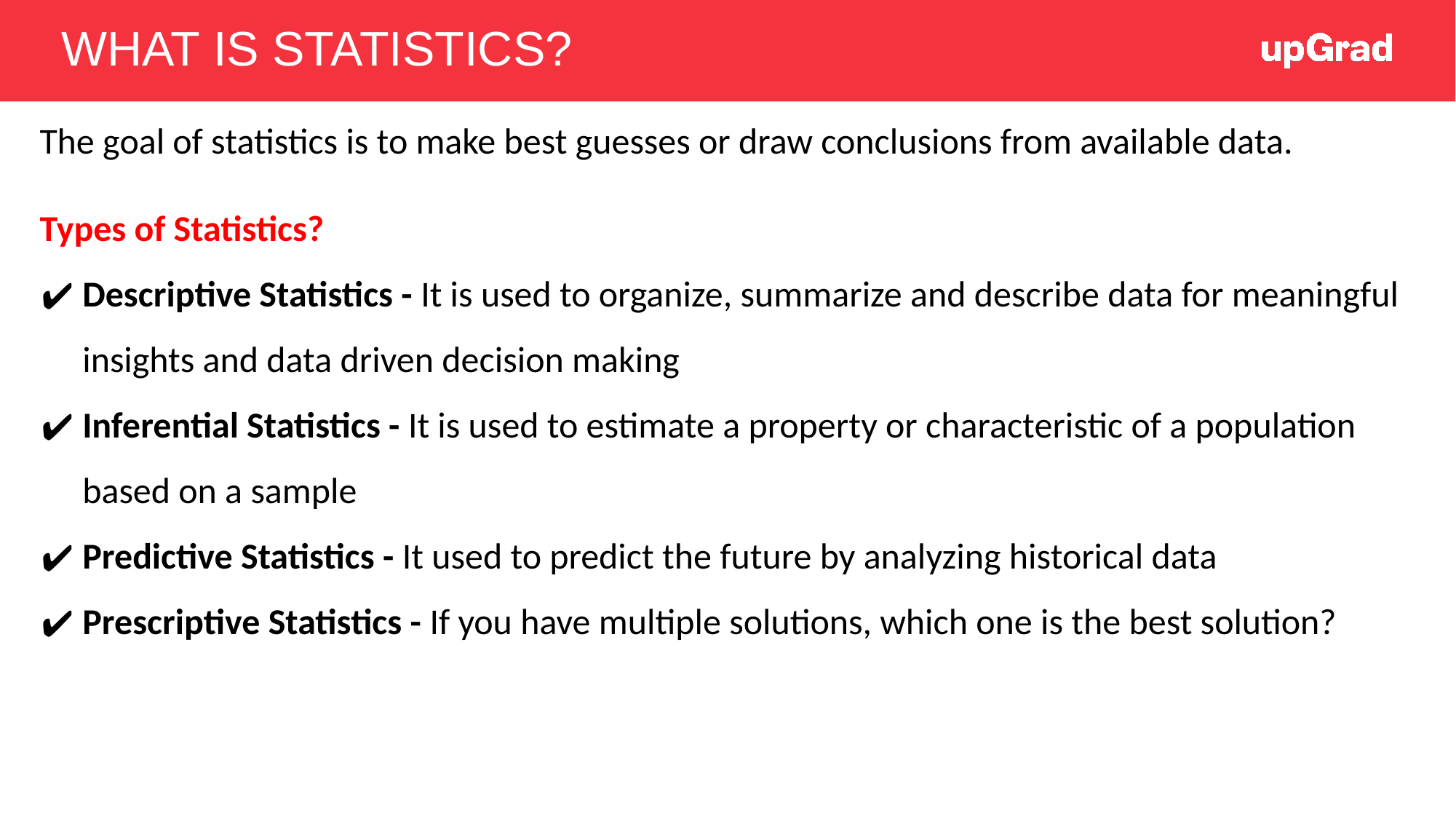

# WHAT IS STATISTICS?
The goal of statistics is to make best guesses or draw conclusions from available data.

Types of Statistics?
Descriptive Statistics - It is used to organize, summarize and describe data for meaningful insights and data driven decision making
Inferential Statistics - It is used to estimate a property or characteristic of a population based on a sample
Predictive Statistics - It used to predict the future by analyzing historical data
Prescriptive Statistics - If you have multiple solutions, which one is the best solution?